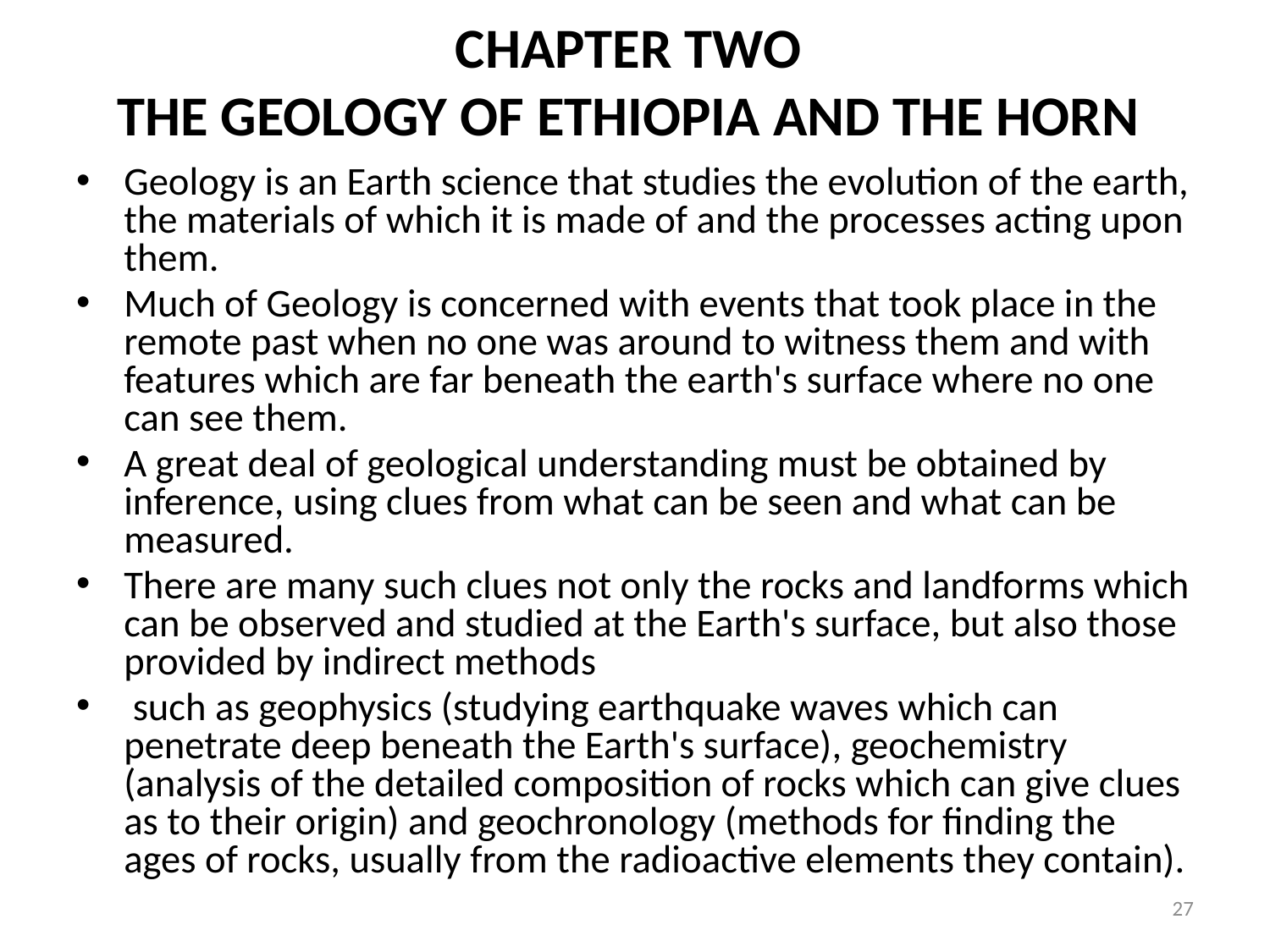

# CHAPTER TWO THE GEOLOGY OF ETHIOPIA AND THE HORN
Geology is an Earth science that studies the evolution of the earth, the materials of which it is made of and the processes acting upon them.
Much of Geology is concerned with events that took place in the remote past when no one was around to witness them and with features which are far beneath the earth's surface where no one can see them.
A great deal of geological understanding must be obtained by inference, using clues from what can be seen and what can be measured.
There are many such clues not only the rocks and landforms which can be observed and studied at the Earth's surface, but also those provided by indirect methods
 such as geophysics (studying earthquake waves which can penetrate deep beneath the Earth's surface), geochemistry (analysis of the detailed composition of rocks which can give clues as to their origin) and geochronology (methods for finding the ages of rocks, usually from the radioactive elements they contain).
27